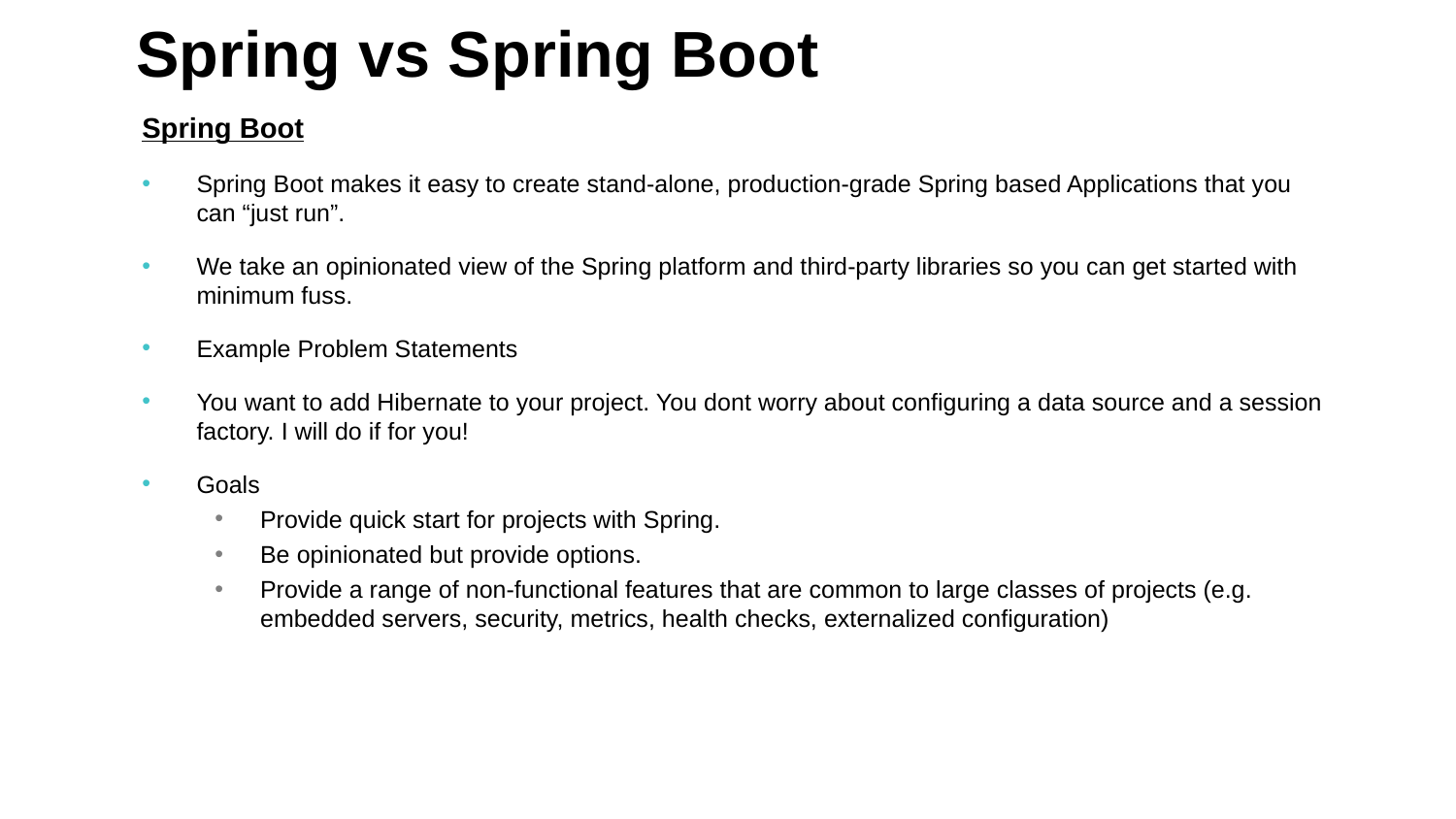

# Spring vs Spring Boot
Spring Boot
Spring Boot makes it easy to create stand-alone, production-grade Spring based Applications that you can “just run”.
We take an opinionated view of the Spring platform and third-party libraries so you can get started with minimum fuss.
Example Problem Statements
You want to add Hibernate to your project. You dont worry about configuring a data source and a session factory. I will do if for you!
Goals
Provide quick start for projects with Spring.
Be opinionated but provide options.
Provide a range of non-functional features that are common to large classes of projects (e.g. embedded servers, security, metrics, health checks, externalized configuration)